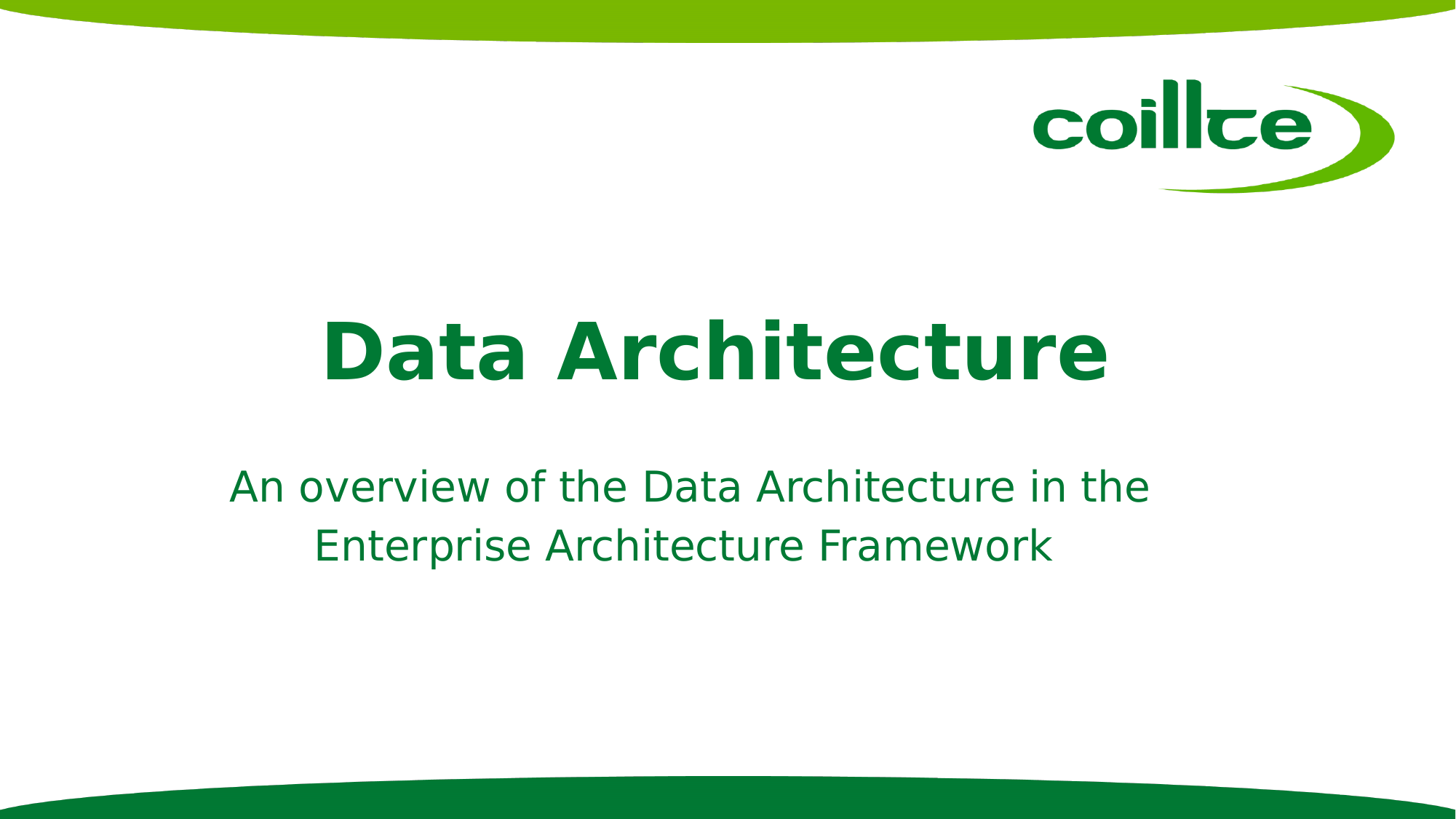

# Data Architecture
An overview of the Data Architecture in the
Enterprise Architecture Framework